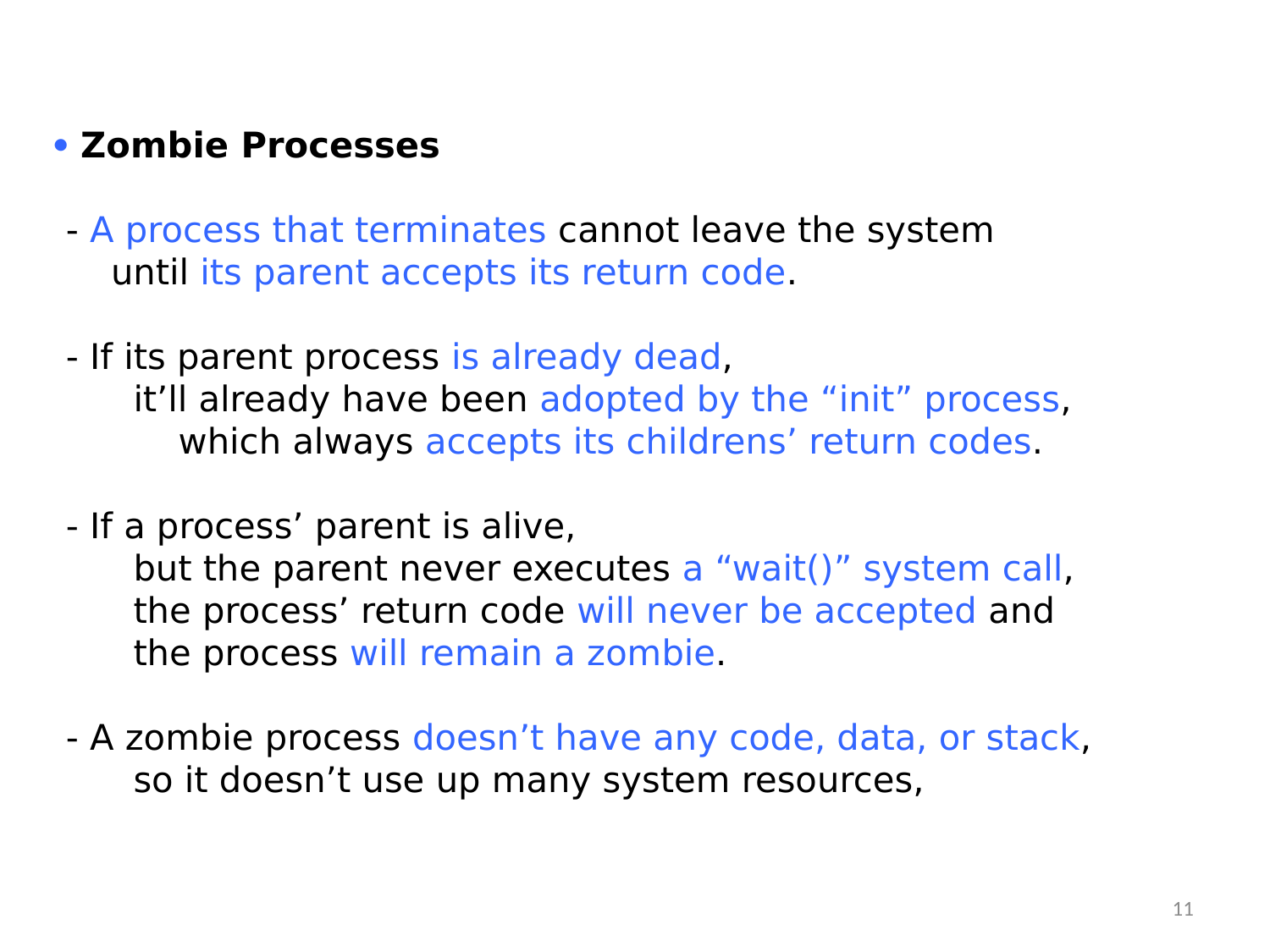

• Zombie Processes

 - A process that terminates cannot leave the system
     until its parent accepts its return code.

 - If its parent process is already dead,
       it’ll already have been adopted by the “init” process,
           which always accepts its childrens’ return codes.

 - If a process’ parent is alive,
       but the parent never executes a “wait()” system call,
       the process’ return code will never be accepted and
       the process will remain a zombie.

 - A zombie process doesn’t have any code, data, or stack,
       so it doesn’t use up many system resources,
# 11